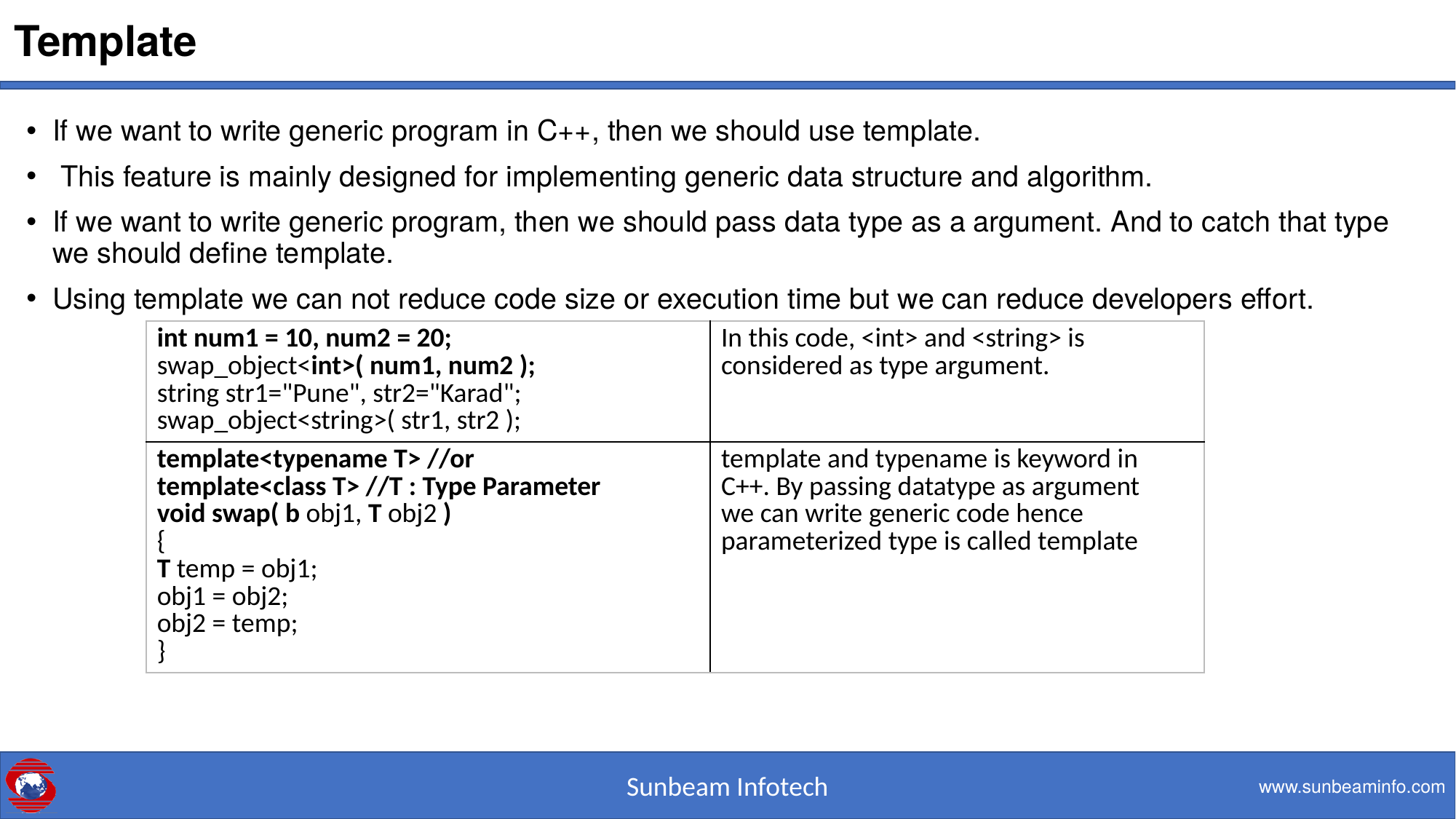

# Template
If we want to write generic program in C++, then we should use template.
 This feature is mainly designed for implementing generic data structure and algorithm.
If we want to write generic program, then we should pass data type as a argument. And to catch that type we should define template.
Using template we can not reduce code size or execution time but we can reduce developers effort.

| int num1 = 10, num2 = 20; swap\_object<int>( num1, num2 ); string str1="Pune", str2="Karad"; swap\_object<string>( str1, str2 ); | In this code, <int> and <string> is considered as type argument. |
| --- | --- |
| template<typename T> //or template<class T> //T : Type Parameter void swap( b obj1, T obj2 ) { T temp = obj1; obj1 = obj2; obj2 = temp; } | template and typename is keyword in C++. By passing datatype as argument we can write generic code hence parameterized type is called template |